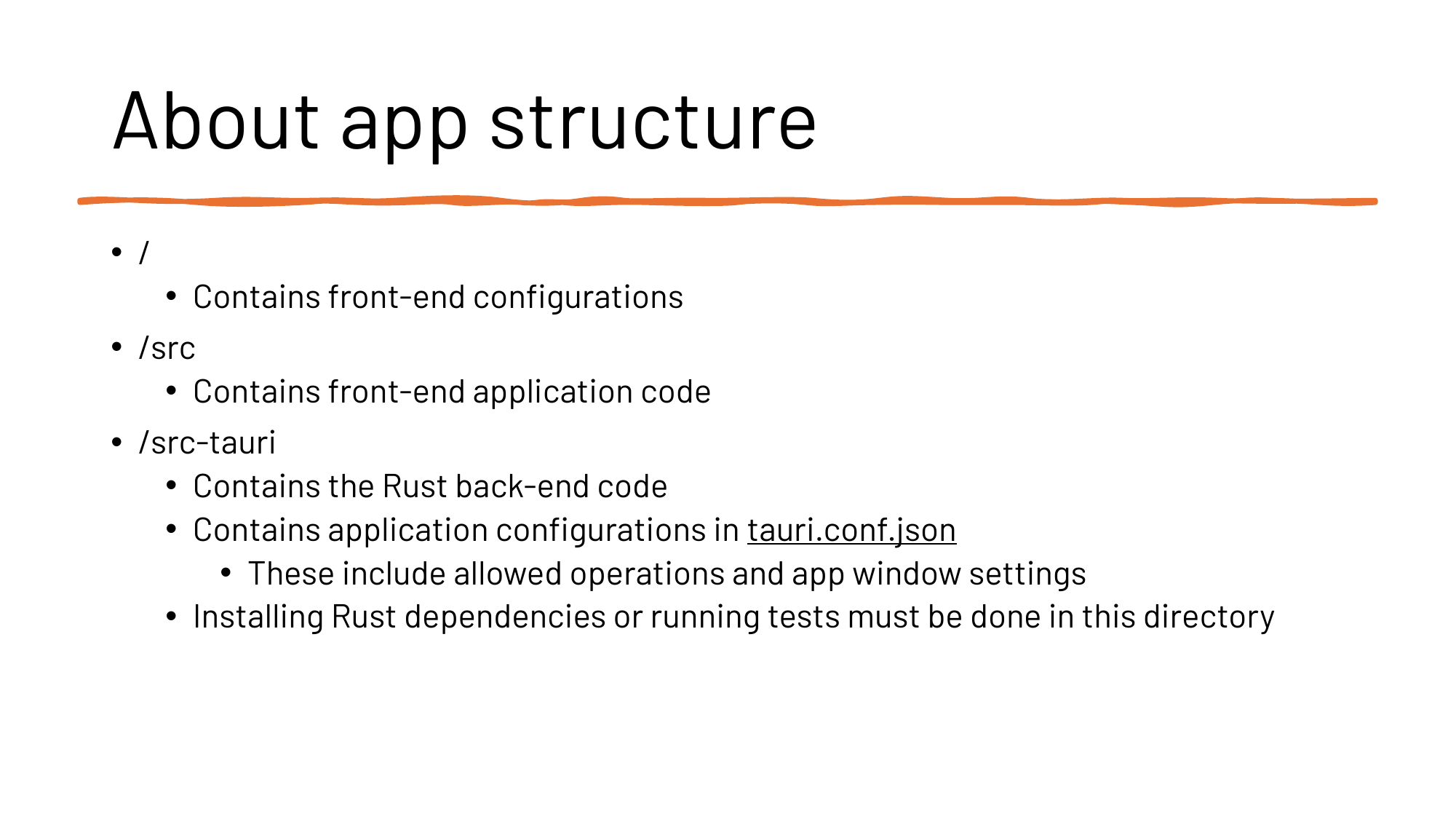

# About app structure

/
Contains front-end configurations
/src
Contains front-end application code
/src-tauri
Contains the Rust back-end code
Contains application configurations in tauri.conf.json
These include allowed operations and app window settings
Installing Rust dependencies or running tests must be done in this directory